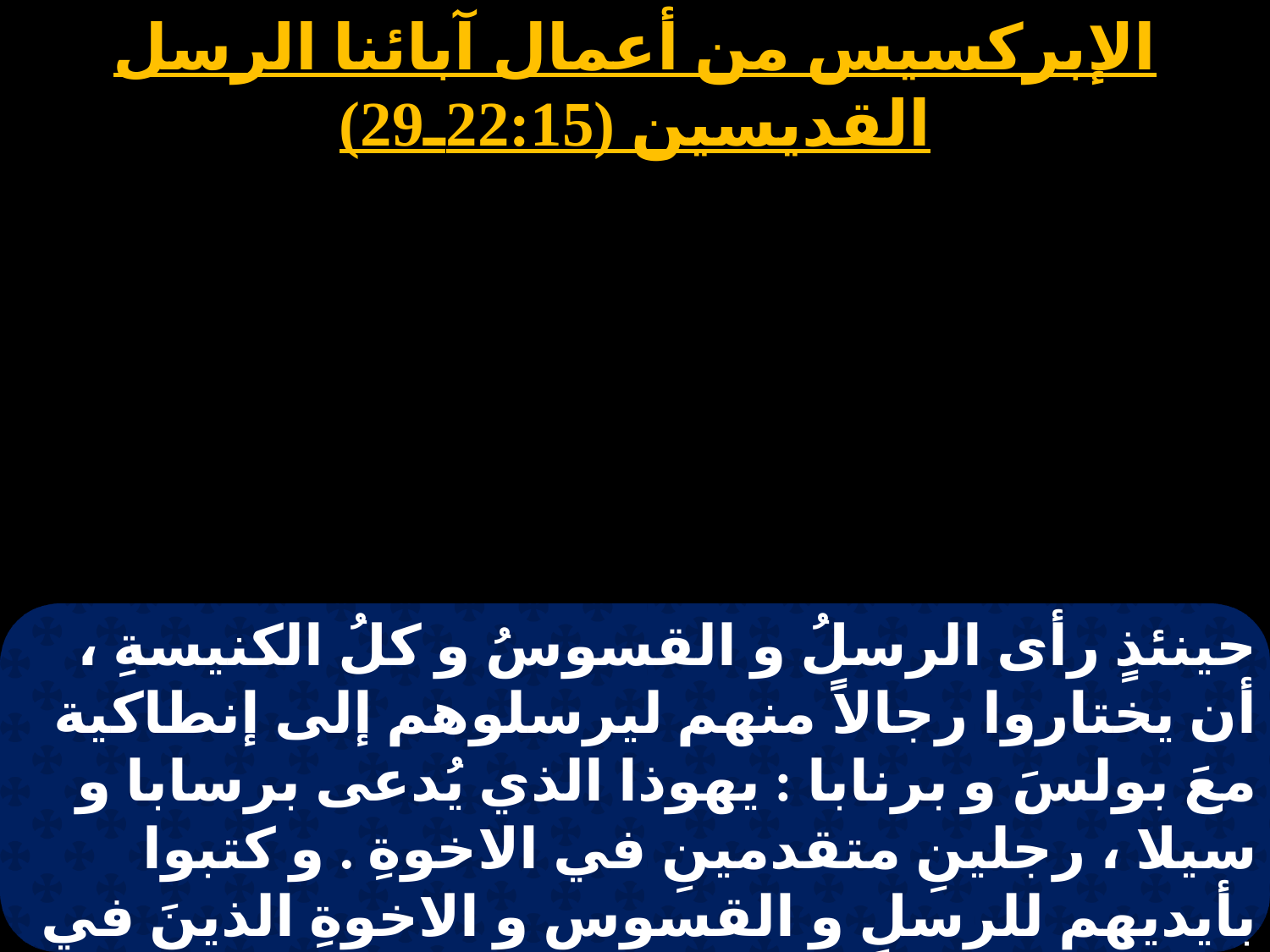

الإبركسيس من أعمال آبائنا الرسل القديسين (22:15ـ29)
حينئذٍ رأى الرسلُ و القسوسُ و كلُ الكنيسةِ ، أن يختاروا رجالاً منهم ليرسلوهم إلى إنطاكية معَ بولسَ و برنابا : يهوذا الذي يُدعى برسابا و سيلا ، رجلينِ متقدمينِ في الاخوةِ . و كتبوا بأيديهم للرسلِ و القسوسِ و الاخوةِ الذينَ في إنطاكية و